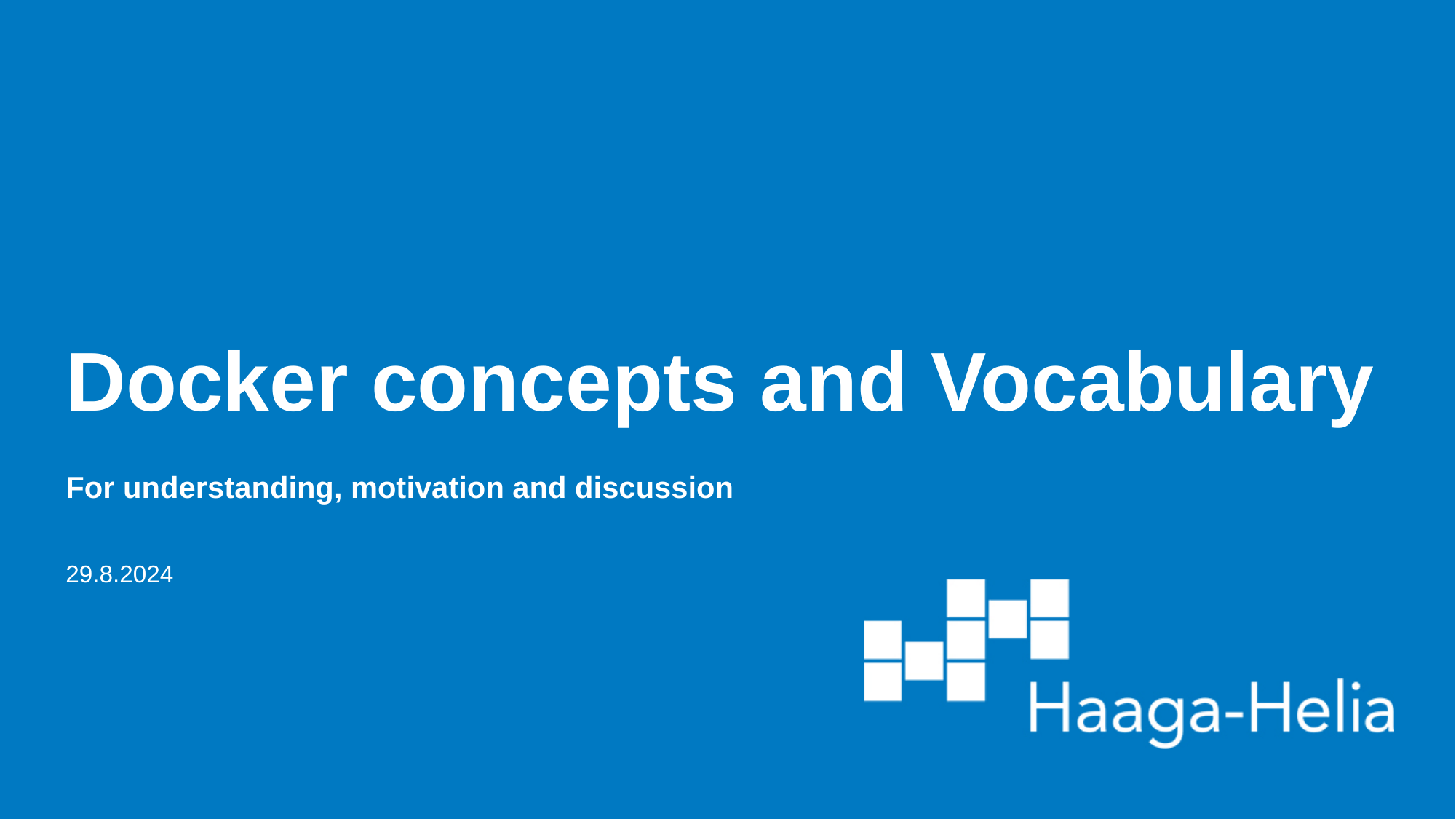

# Docker concepts and Vocabulary
For understanding, motivation and discussion
29.8.2024